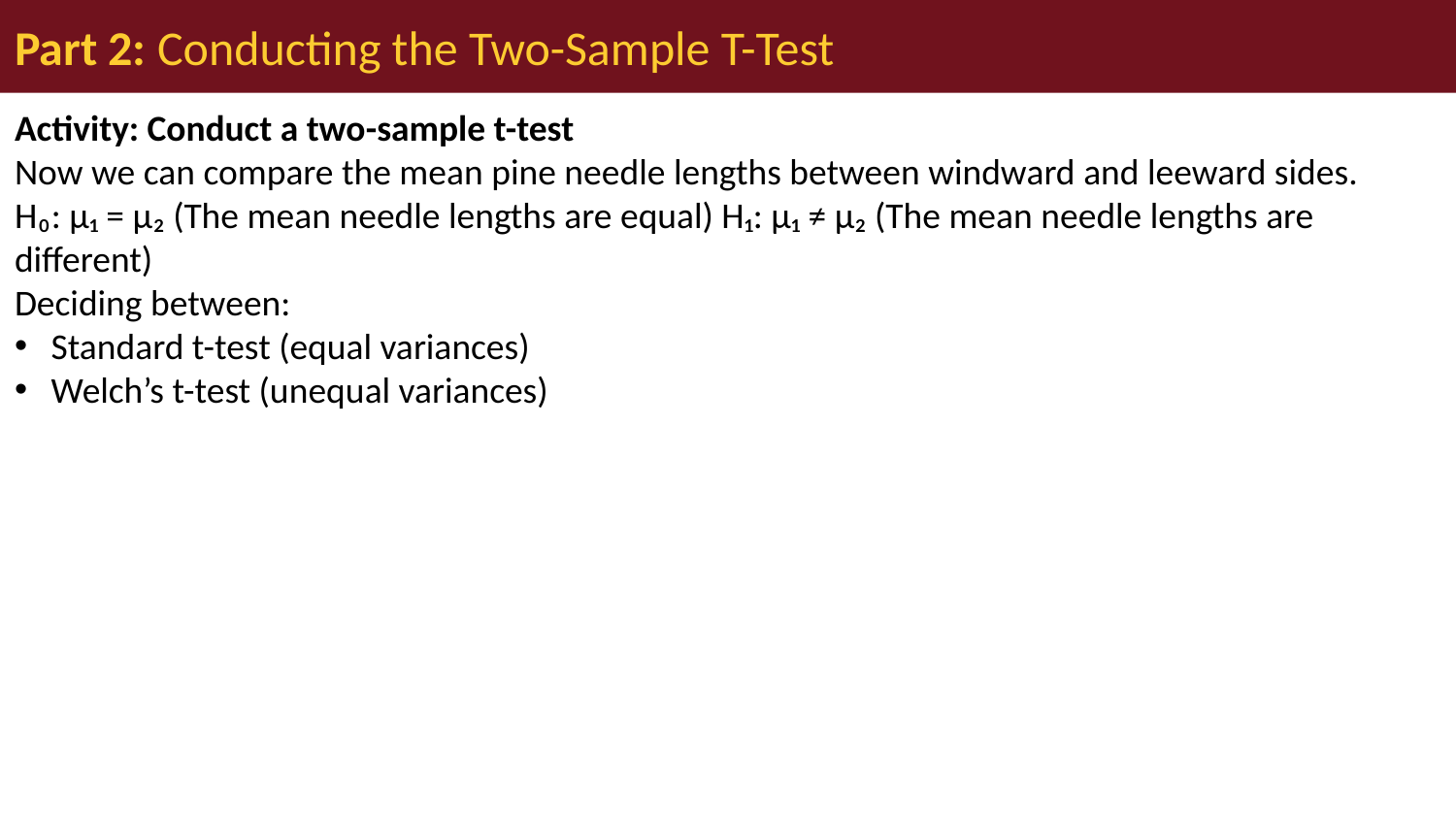

# Part 2: Conducting the Two-Sample T-Test
Activity: Conduct a two-sample t-test
Now we can compare the mean pine needle lengths between windward and leeward sides.
H₀: μ₁ = μ₂ (The mean needle lengths are equal) H₁: μ₁ ≠ μ₂ (The mean needle lengths are different)
Deciding between:
Standard t-test (equal variances)
Welch’s t-test (unequal variances)